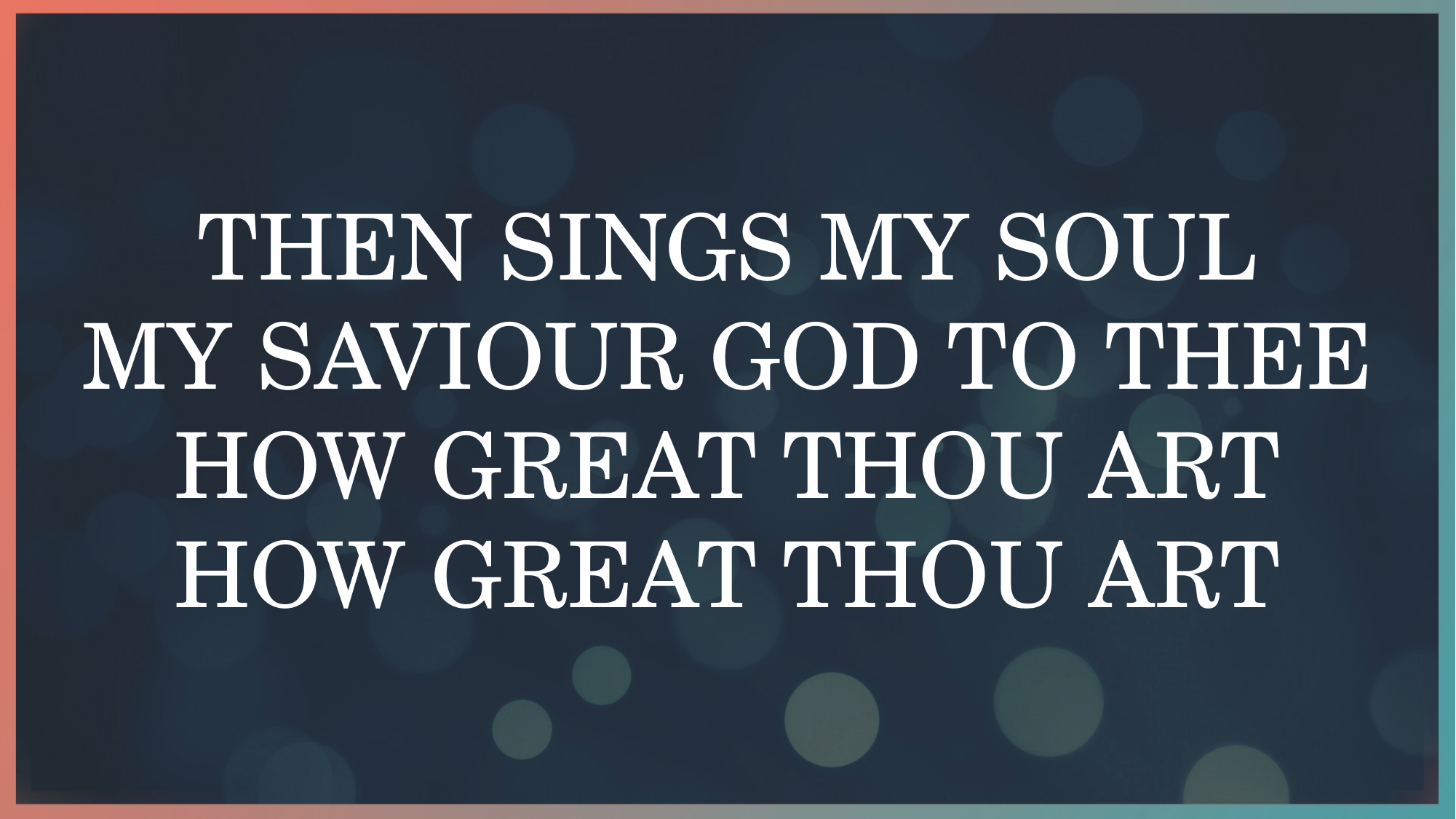

THEN SINGS MY SOUL
MY SAVIOUR GOD TO THEE
HOW GREAT THOU ART
HOW GREAT THOU ART